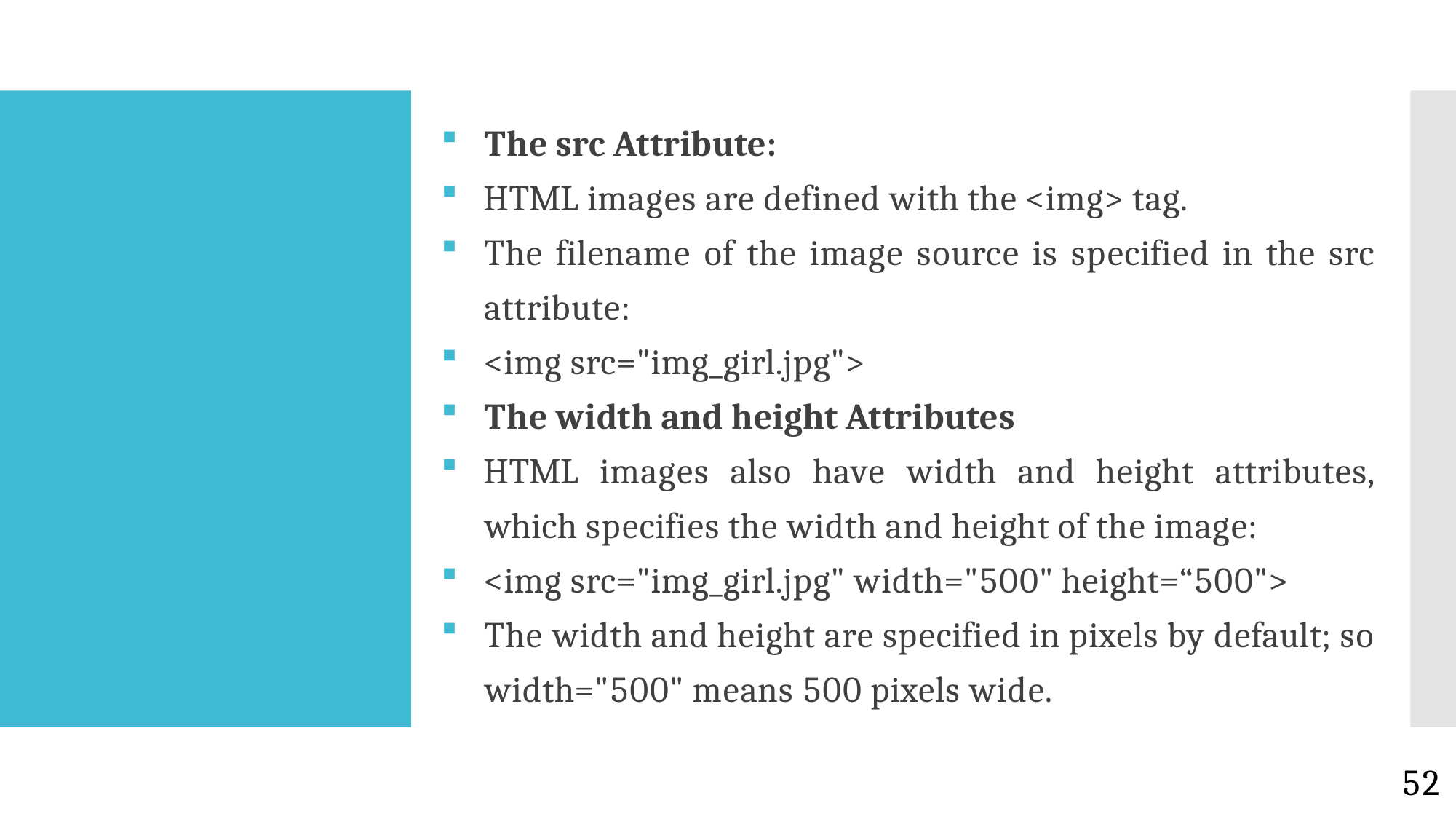

The src Attribute:
HTML images are defined with the <img> tag.
The filename of the image source is specified in the src attribute:
<img src="img_girl.jpg">
The width and height Attributes
HTML images also have width and height attributes, which specifies the width and height of the image:
<img src="img_girl.jpg" width="500" height=“500">
The width and height are specified in pixels by default; so width="500" means 500 pixels wide.

#
52